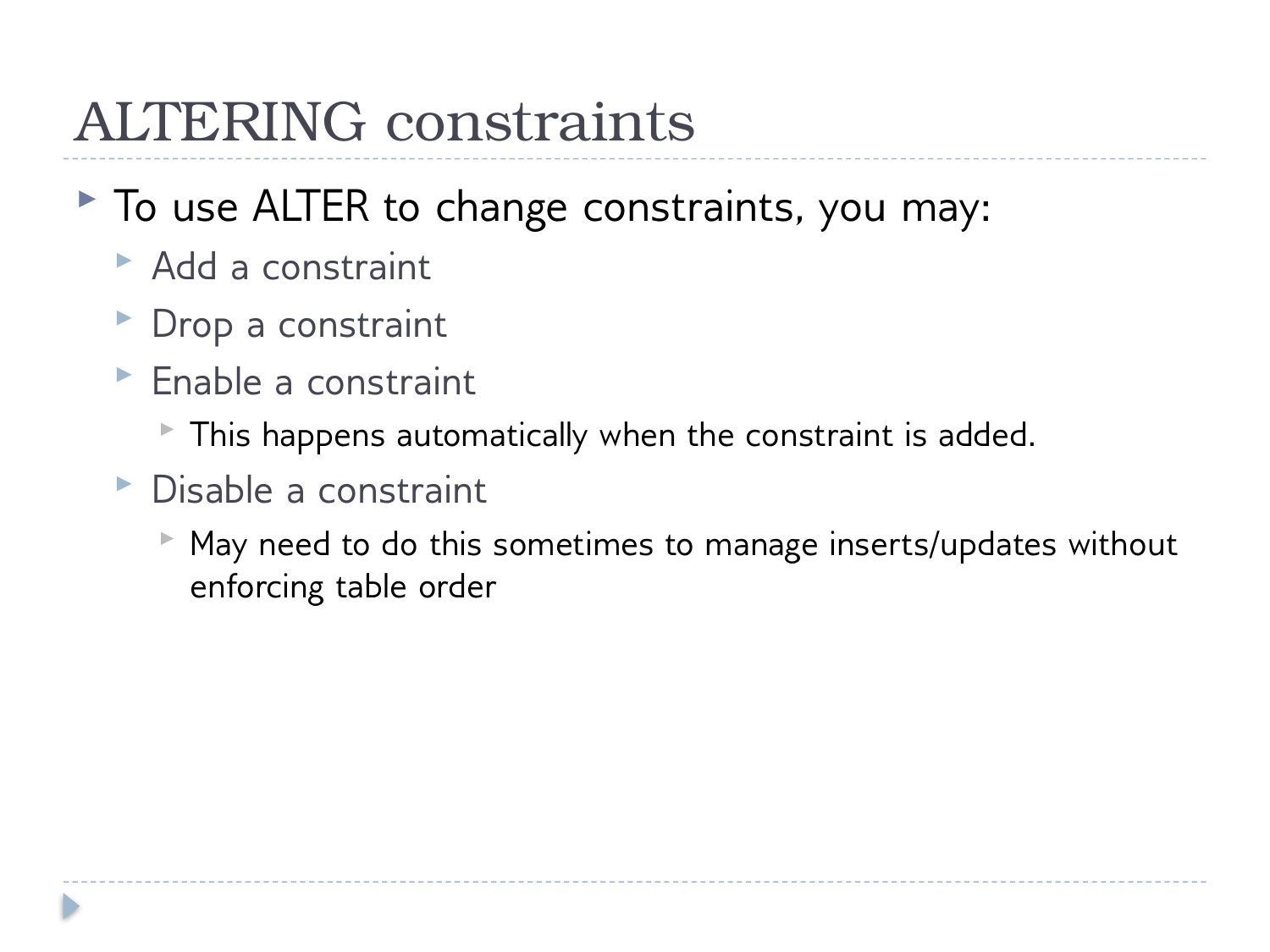

# ALTERING constraints
To use ALTER to change constraints, you may:
Add a constraint
Drop a constraint
Enable a constraint
This happens automatically when the constraint is added.
Disable a constraint
May need to do this sometimes to manage inserts/updates without enforcing table order